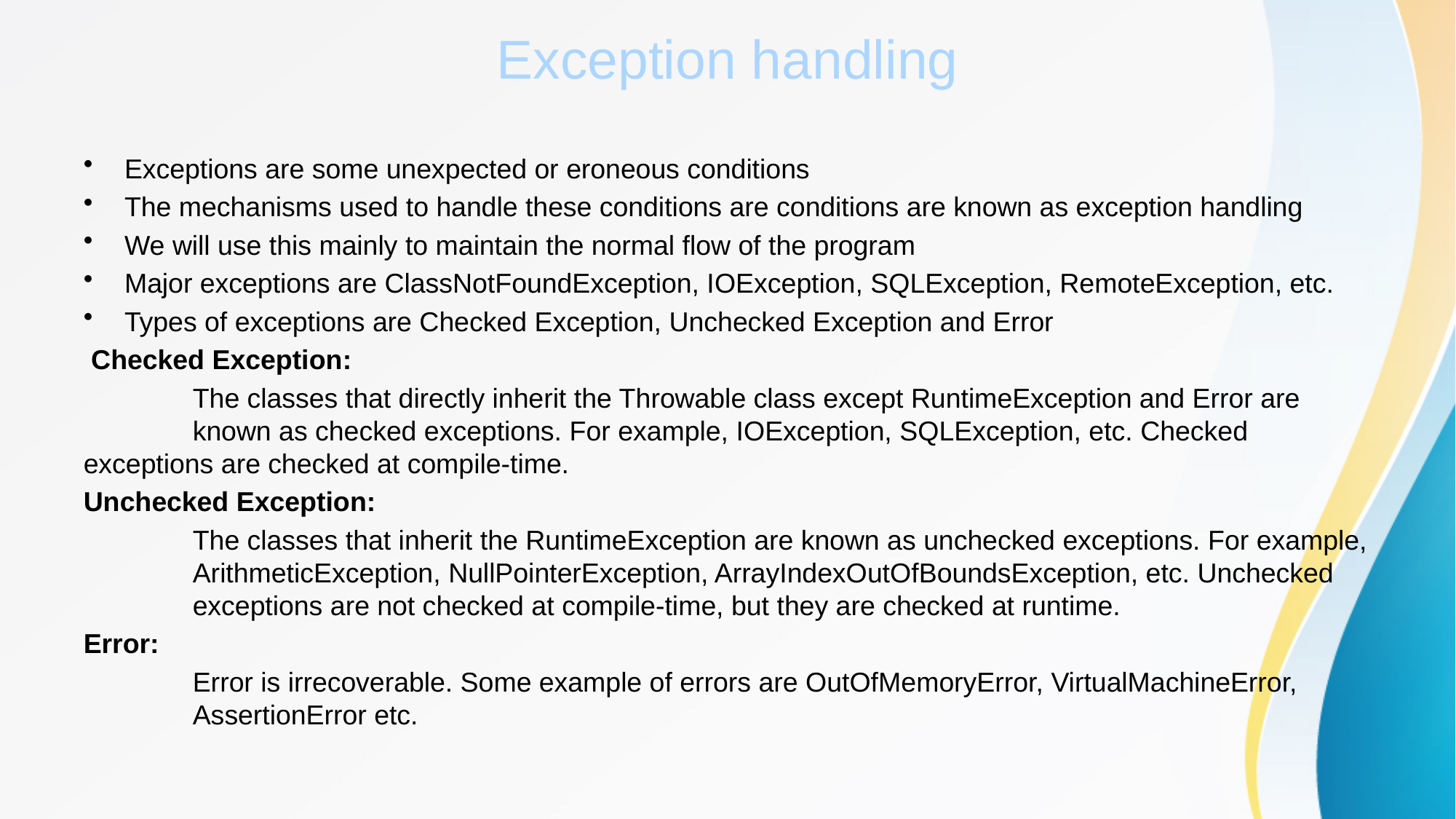

# Exception handling
Exceptions are some unexpected or eroneous conditions
The mechanisms used to handle these conditions are conditions are known as exception handling
We will use this mainly to maintain the normal flow of the program
Major exceptions are ClassNotFoundException, IOException, SQLException, RemoteException, etc.
Types of exceptions are Checked Exception, Unchecked Exception and Error
 Checked Exception:
	The classes that directly inherit the Throwable class except RuntimeException and Error are 	known as checked exceptions. For example, IOException, SQLException, etc. Checked 	exceptions are checked at compile-time.
Unchecked Exception:
	The classes that inherit the RuntimeException are known as unchecked exceptions. For example, 	ArithmeticException, NullPointerException, ArrayIndexOutOfBoundsException, etc. Unchecked 	exceptions are not checked at compile-time, but they are checked at runtime.
Error:
	Error is irrecoverable. Some example of errors are OutOfMemoryError, VirtualMachineError, 	AssertionError etc.